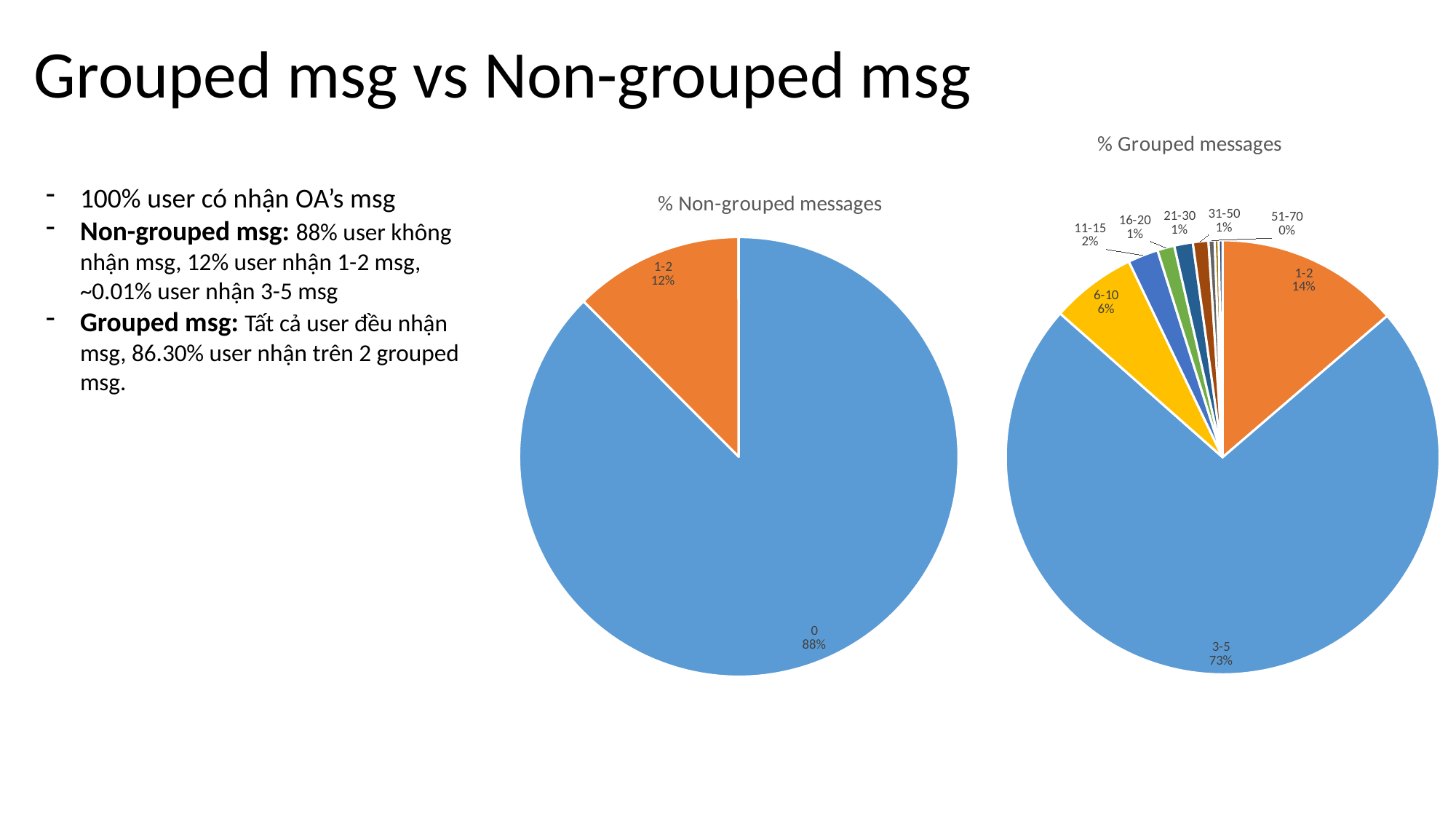

# Grouped msg vs Non-grouped msg

### Chart: % Grouped messages

| Category | % Non grouped messages |
|---|---|
| 0 | 0.0 |
| 1-2 | 0.15838501420405296 |
| 3-5 | 0.8416149857959471 |
| 6-10 | 0.07347505796039508 |
| 11-15 | 0.026119739357361952 |
| 16-20 | 0.014721824775844095 |
| 21-30 | 0.01593997545206797 |
| 31-50 | 0.013388100031667294 |
| 51-70 | 0.005309472681757558 |
| 71-100 | 0.003455664631792577 |
| 101+ | 0.0033285331570443552 |
100% user có nhận OA’s msg
Non-grouped msg: 88% user không nhận msg, 12% user nhận 1-2 msg, ~0.01% user nhận 3-5 msg
Grouped msg: Tất cả user đều nhận msg, 86.30% user nhận trên 2 grouped msg.

### Chart: % Non-grouped messages

| Category | % Grouped Messages |
|---|---|
| 0 | 0.8751137502275005 |
| 1-2 | 0.12474224948449897 |
| 3-5 | 0.000144000288000576 |
| 6-10 | 0.0 |
| 11-15 | 0.0 |
| 16-20 | 0.0 |
| 21-30 | 0.0 |
| 31-50 | 0.0 |
| 51-70 | 0.0 |
| 71-100 | 0.0 |
| 101+ | 0.0 |